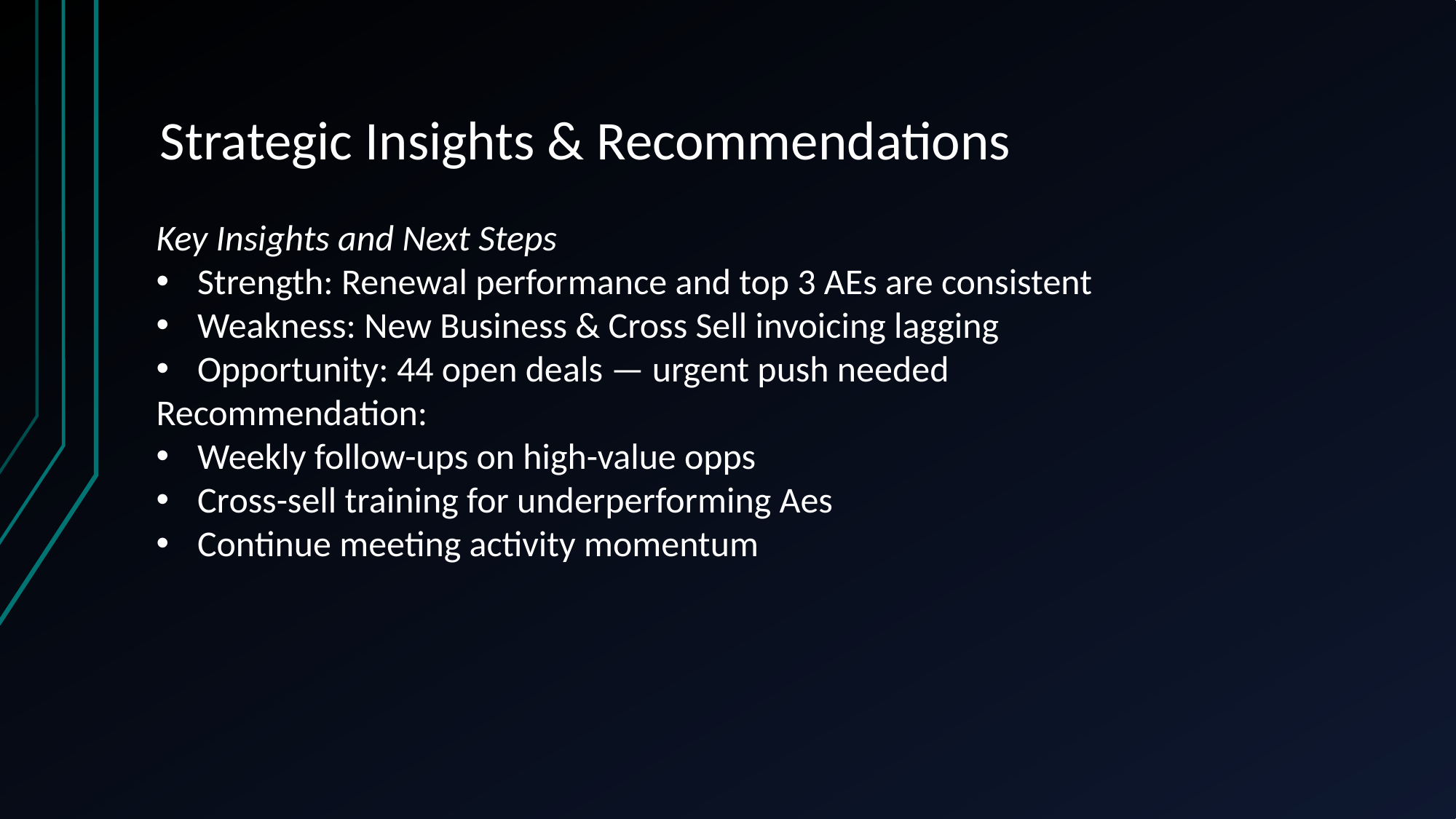

# Strategic Insights & Recommendations
Key Insights and Next Steps
Strength: Renewal performance and top 3 AEs are consistent
Weakness: New Business & Cross Sell invoicing lagging
Opportunity: 44 open deals — urgent push needed
Recommendation:
Weekly follow-ups on high-value opps
Cross-sell training for underperforming Aes
Continue meeting activity momentum